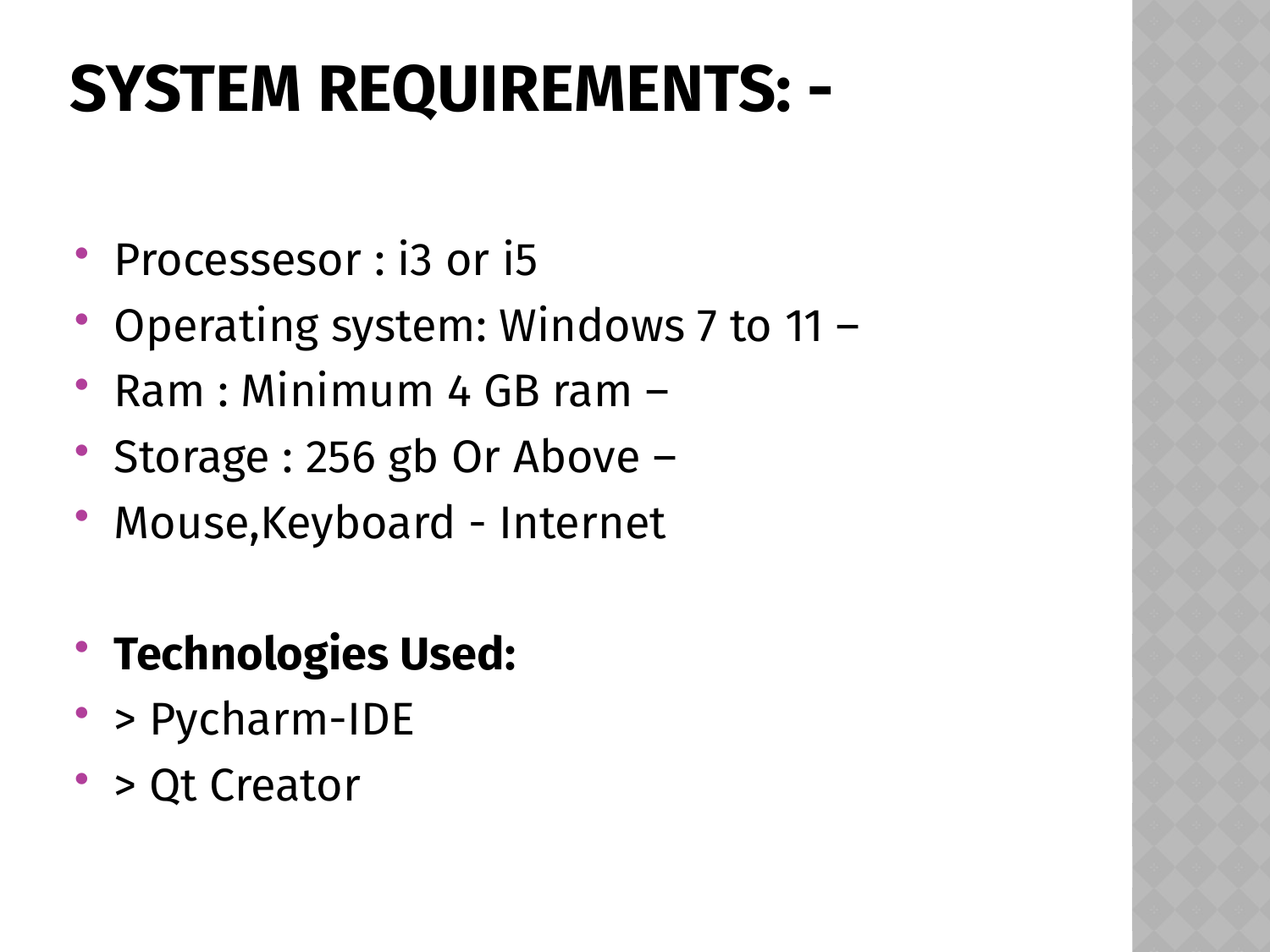

# System Requirements: -
Processesor : i3 or i5
Operating system: Windows 7 to 11 –
Ram : Minimum 4 GB ram –
Storage : 256 gb Or Above –
Mouse,Keyboard - Internet

Technologies Used:
> Pycharm-IDE
> Qt Creator